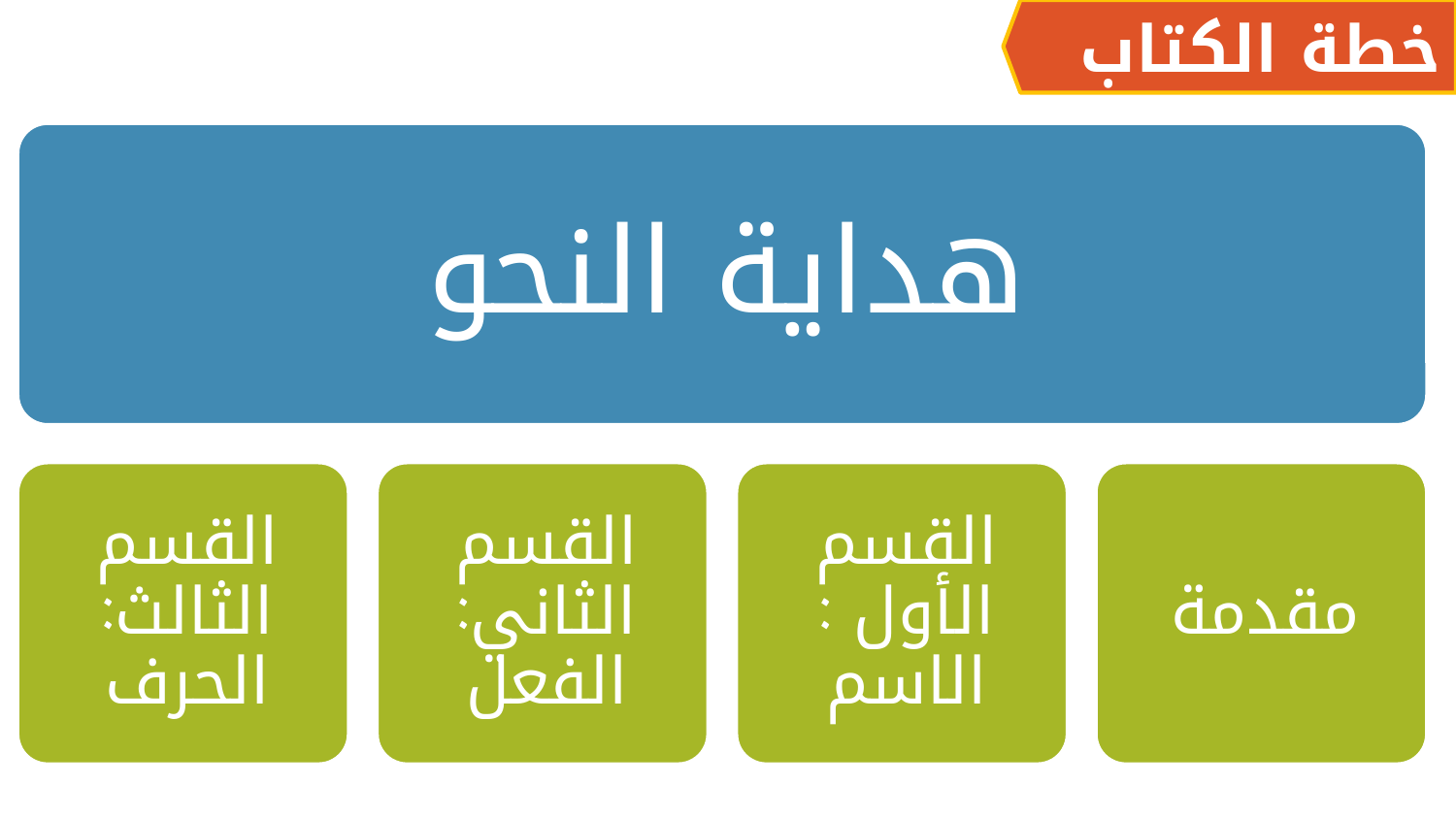

خطة الكتاب
هداية النحو
مقدمة
القسم الأول : الاسم
القسم الثاني: الفعل
القسم الثالث: الحرف